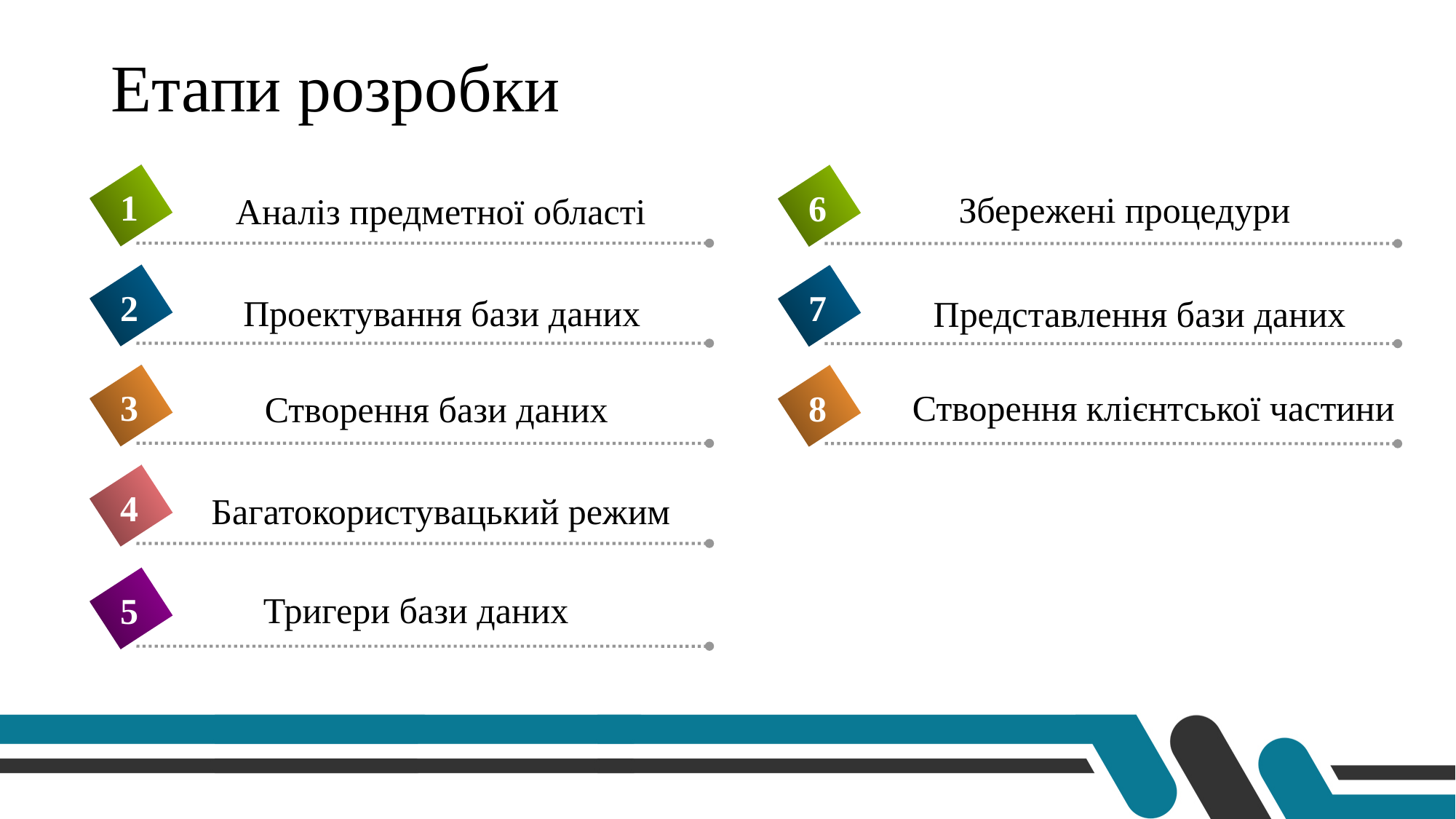

# Етапи розробки

1
Аналіз предметної області

6
Збережені процедури

2
Проектування бази даних

7
Представлення бази даних

3
Створення бази даних

Створення клієнтської частини
8

4
Багатокористувацький режим

Тригери бази даних
5